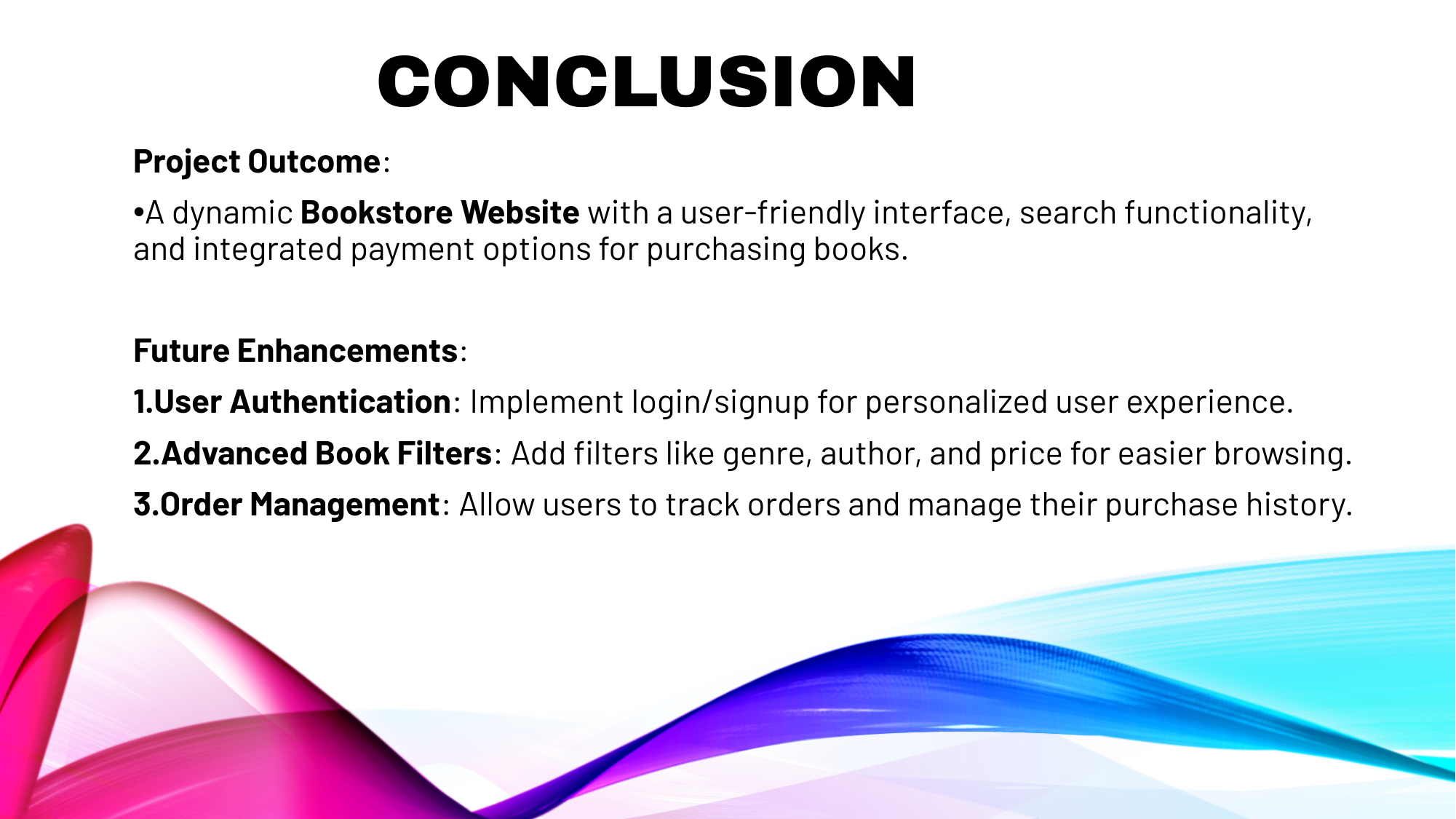

# conclusion
Project Outcome:
A dynamic Bookstore Website with a user-friendly interface, search functionality, and integrated payment options for purchasing books.

Future Enhancements:
User Authentication: Implement login/signup for personalized user experience.
Advanced Book Filters: Add filters like genre, author, and price for easier browsing.
Order Management: Allow users to track orders and manage their purchase history.